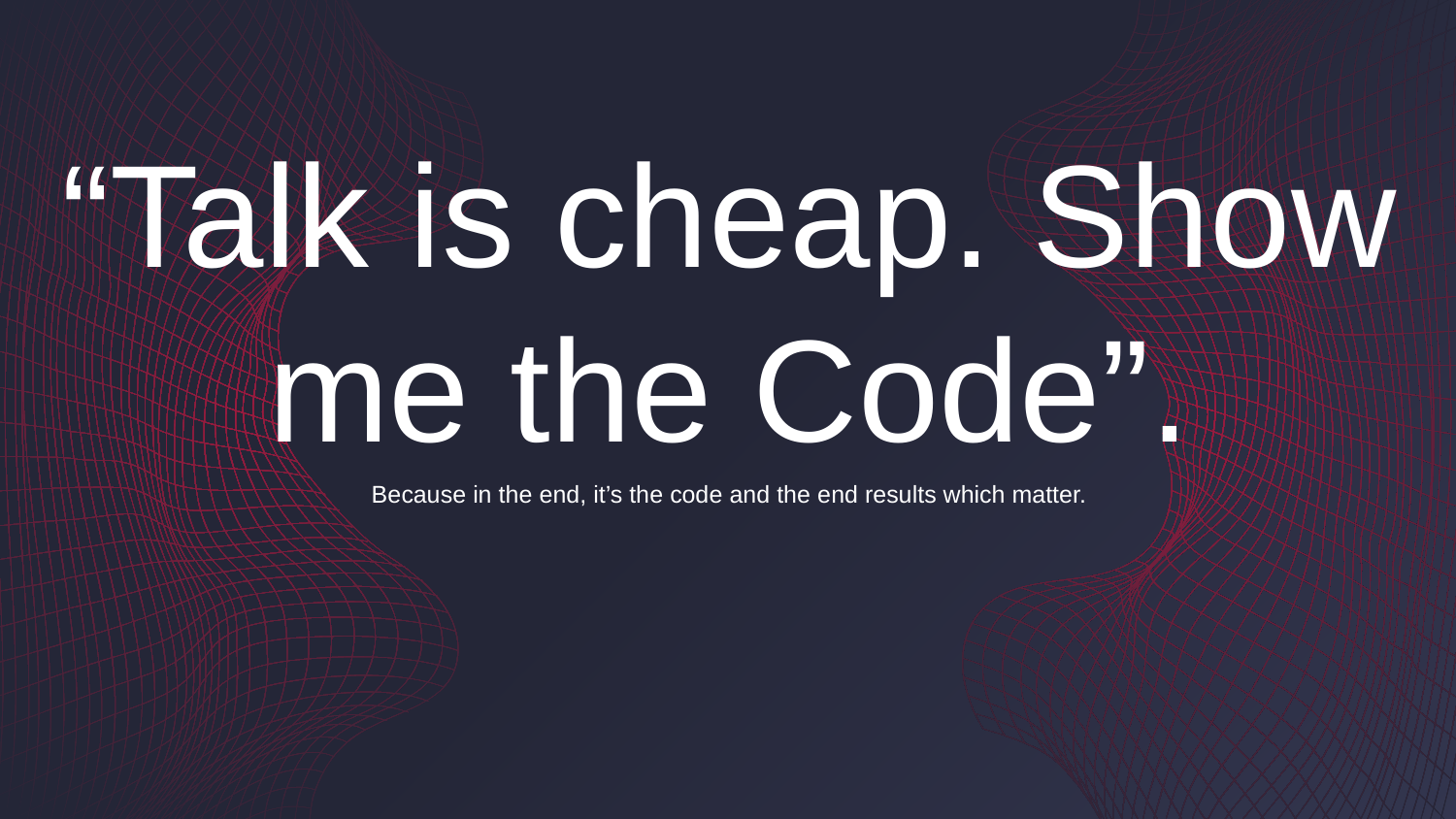

# “Talk is cheap. Show me the Code”.
Because in the end, it’s the code and the end results which matter.